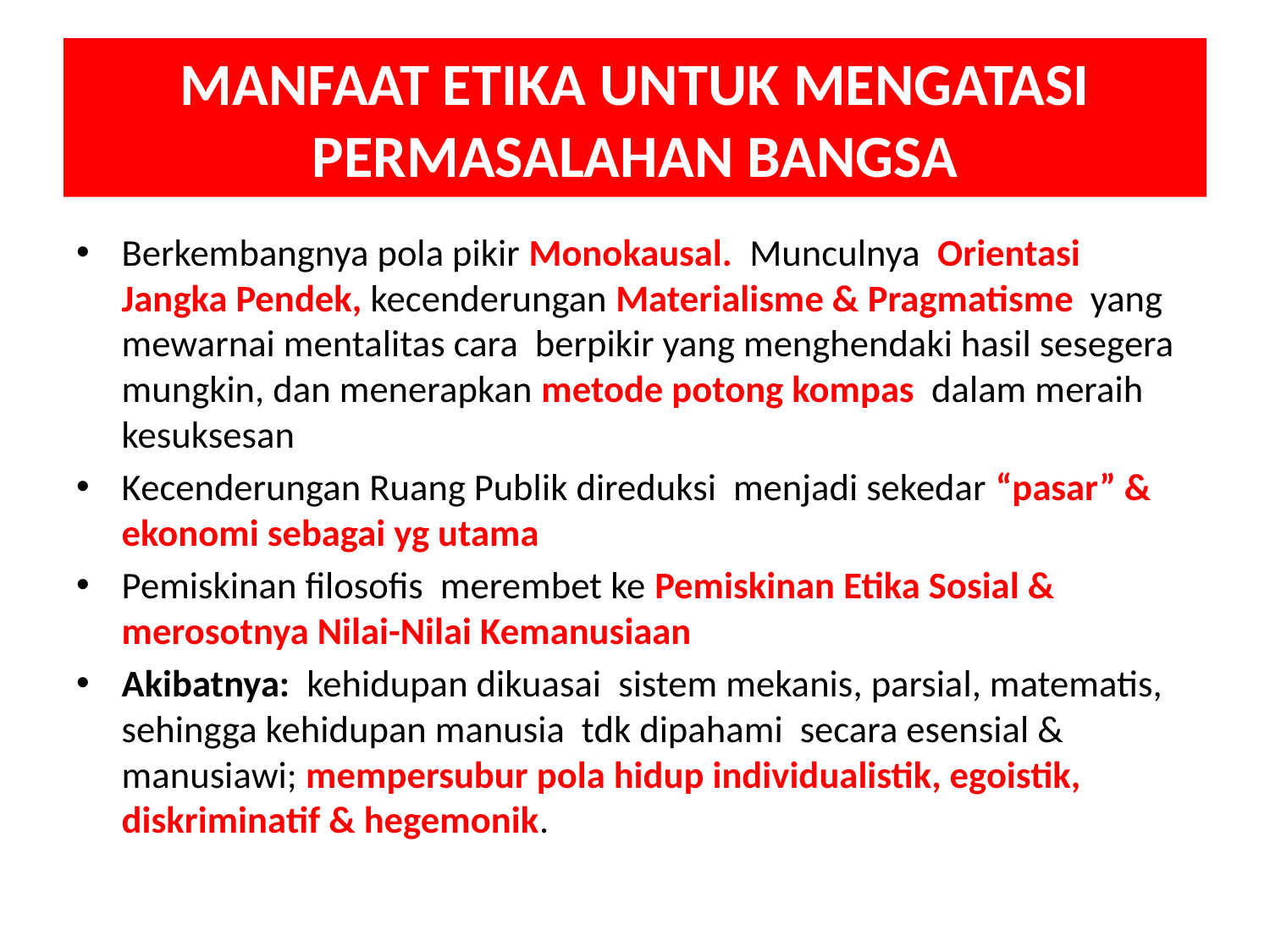

# MANFAAT ETIKA UNTUK MENGATASI PERMASALAHAN BANGSA
Berkembangnya pola pikir Monokausal.  Munculnya  Orientasi  Jangka Pendek, kecenderungan Materialisme & Pragmatisme  yang mewarnai mentalitas cara  berpikir yang menghendaki hasil sesegera mungkin, dan menerapkan metode potong kompas  dalam meraih kesuksesan
Kecenderungan Ruang Publik direduksi  menjadi sekedar “pasar” & ekonomi sebagai yg utama
Pemiskinan filosofis  merembet ke Pemiskinan Etika Sosial & merosotnya Nilai-Nilai Kemanusiaan
Akibatnya:  kehidupan dikuasai  sistem mekanis, parsial, matematis, sehingga kehidupan manusia  tdk dipahami  secara esensial & manusiawi; mempersubur pola hidup individualistik, egoistik, diskriminatif & hegemonik.